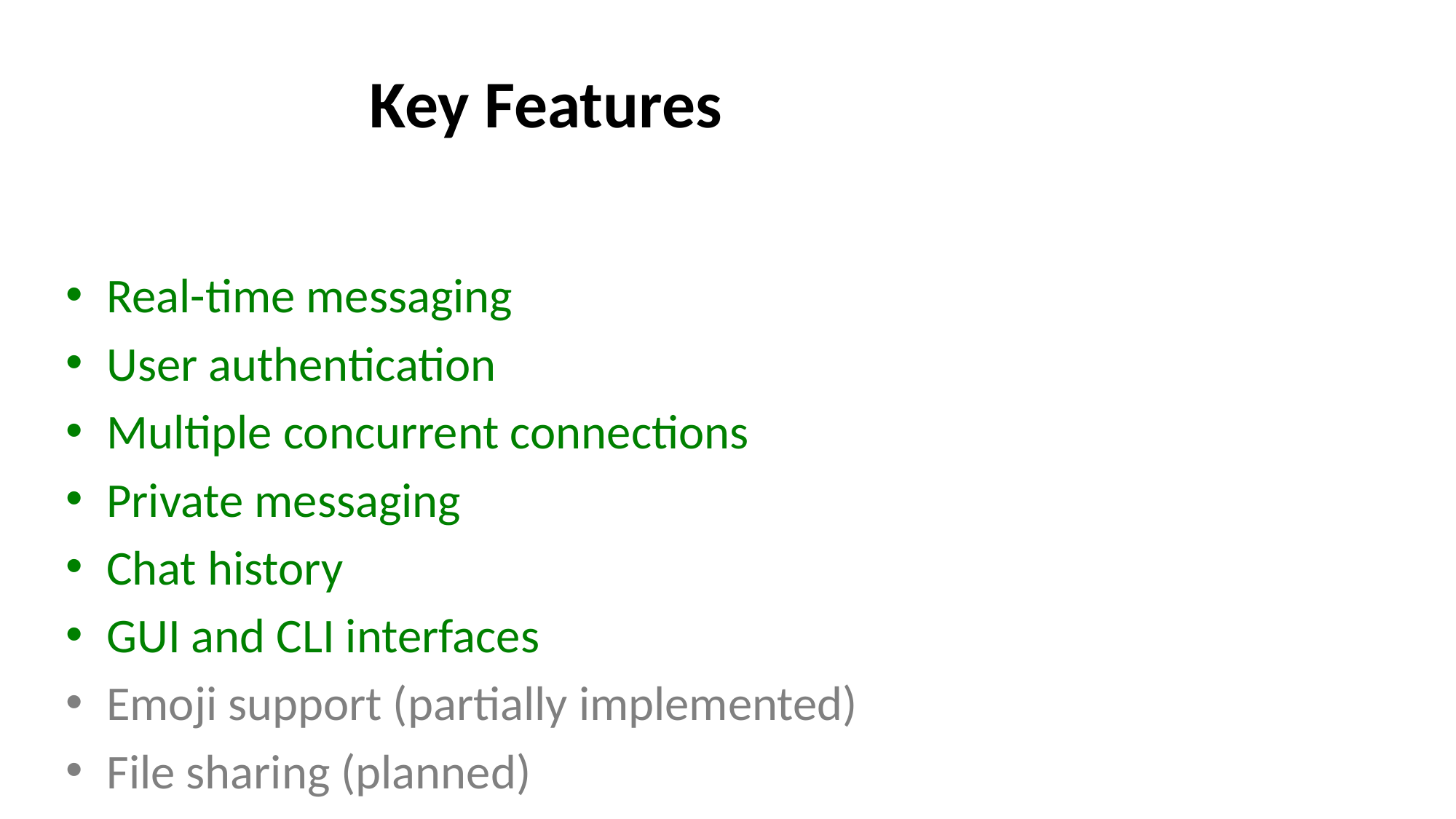

# Key Features

Real-time messaging
User authentication
Multiple concurrent connections
Private messaging
Chat history
GUI and CLI interfaces
Emoji support (partially implemented)
File sharing (planned)
End-to-end encryption (future)